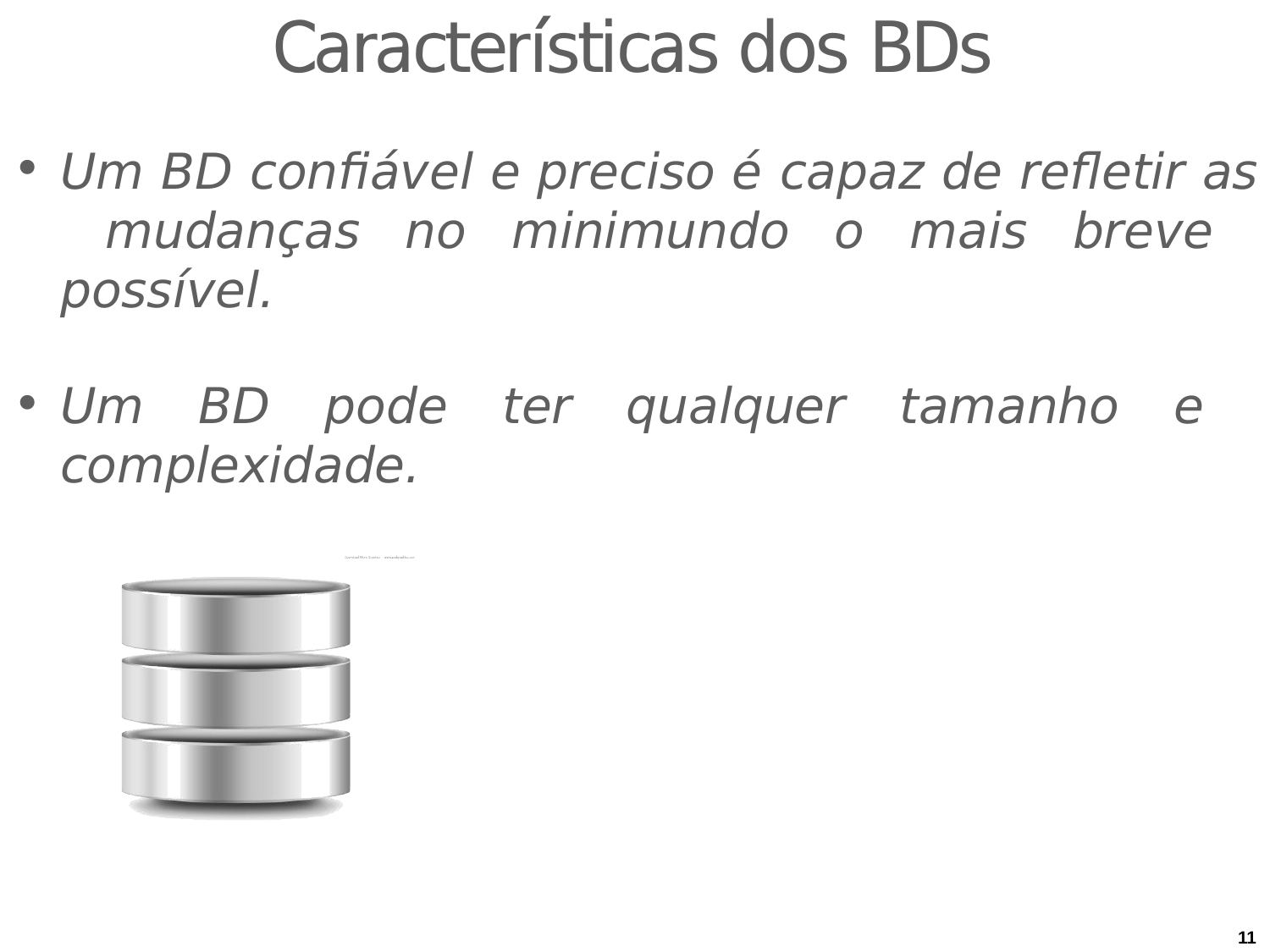

# Características dos BDs
Um BD confiável e preciso é capaz de refletir as  mudanças no minimundo o mais breve  possível.

Um BD pode ter qualquer tamanho e  complexidade.

11